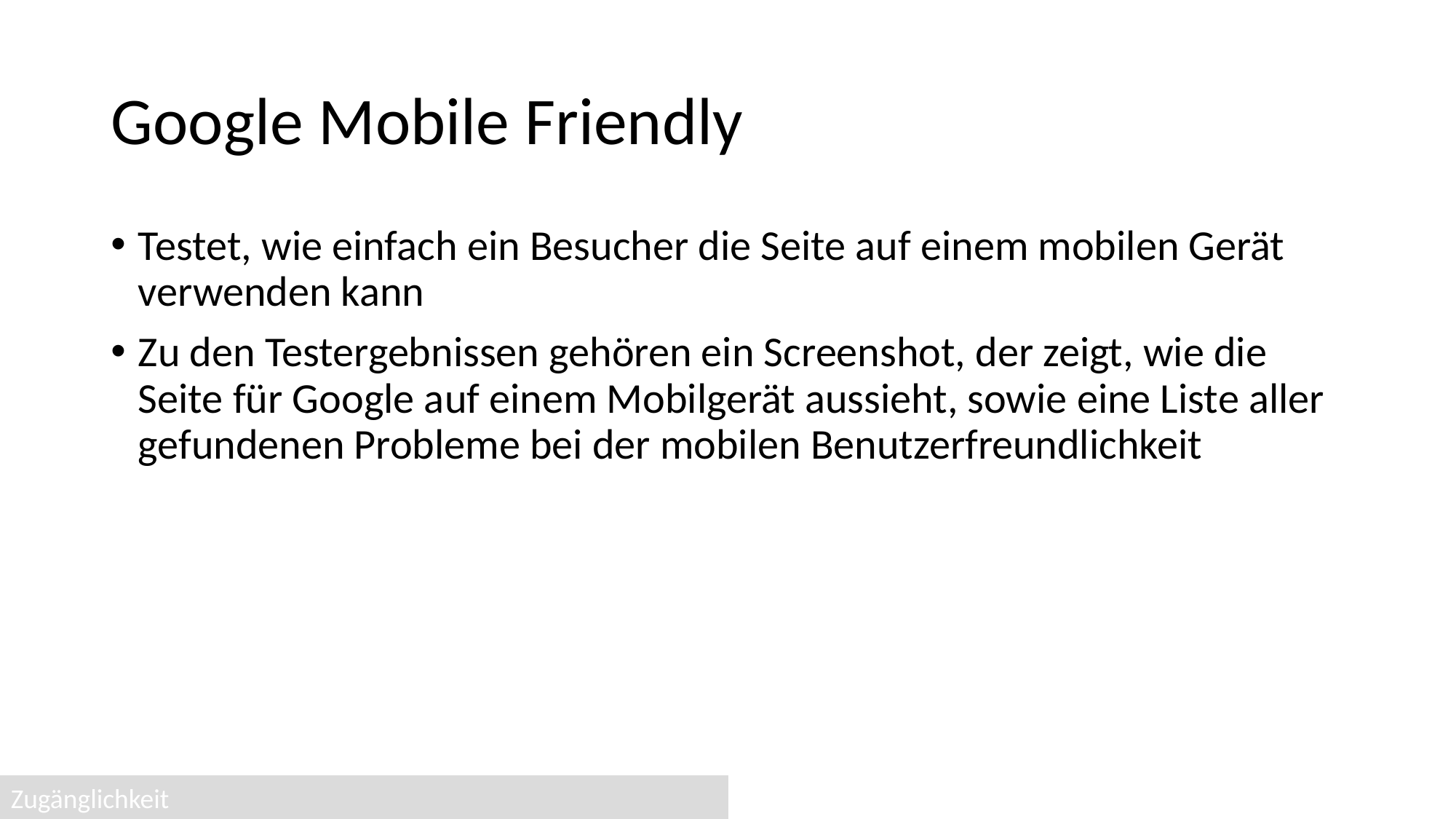

# Google Mobile Friendly
Testet, wie einfach ein Besucher die Seite auf einem mobilen Gerät verwenden kann
Zu den Testergebnissen gehören ein Screenshot, der zeigt, wie die Seite für Google auf einem Mobilgerät aussieht, sowie eine Liste aller gefundenen Probleme bei der mobilen Benutzerfreundlichkeit
Zugänglichkeit